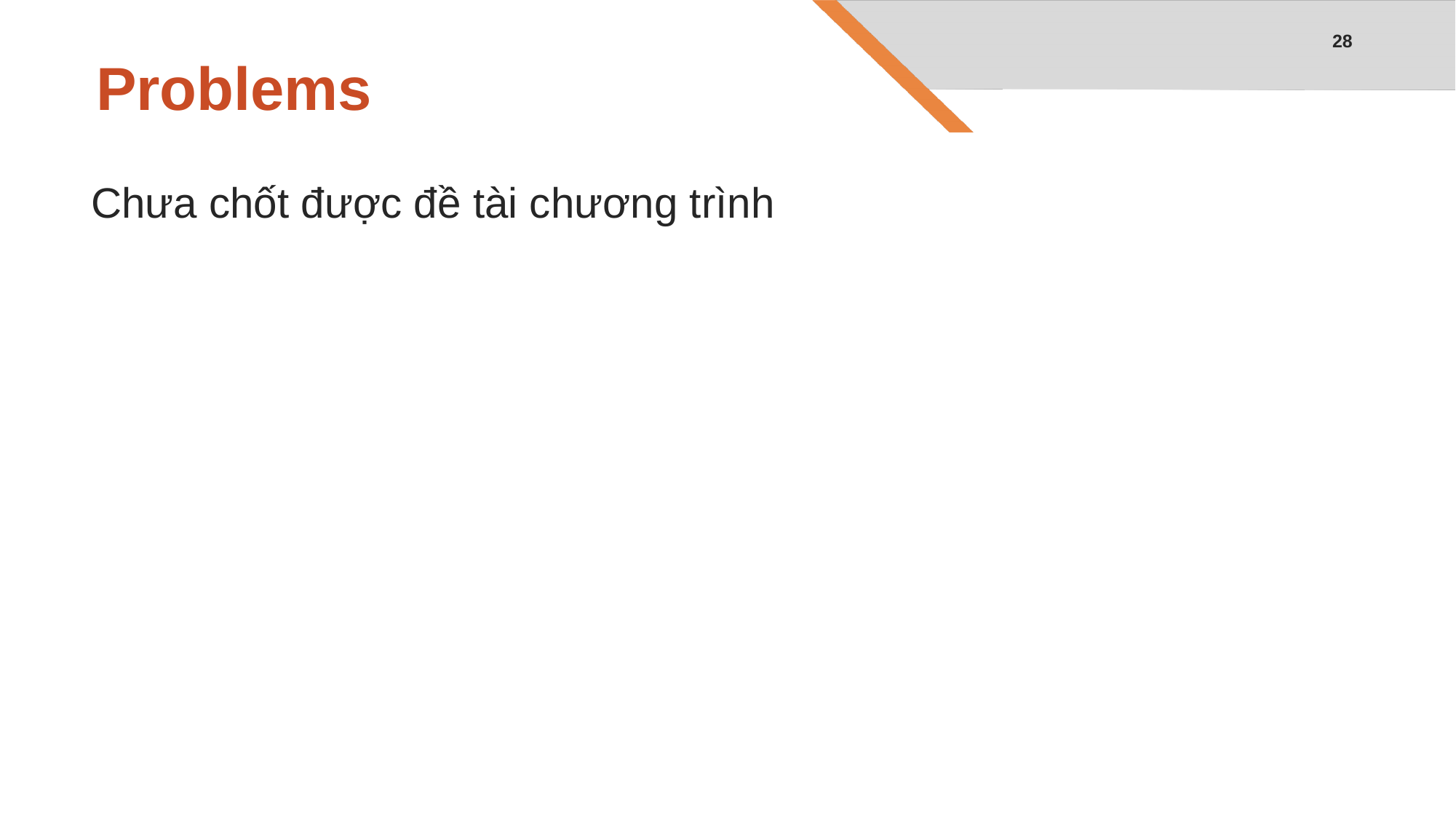

28
# Problems
Chưa chốt được đề tài chương trình